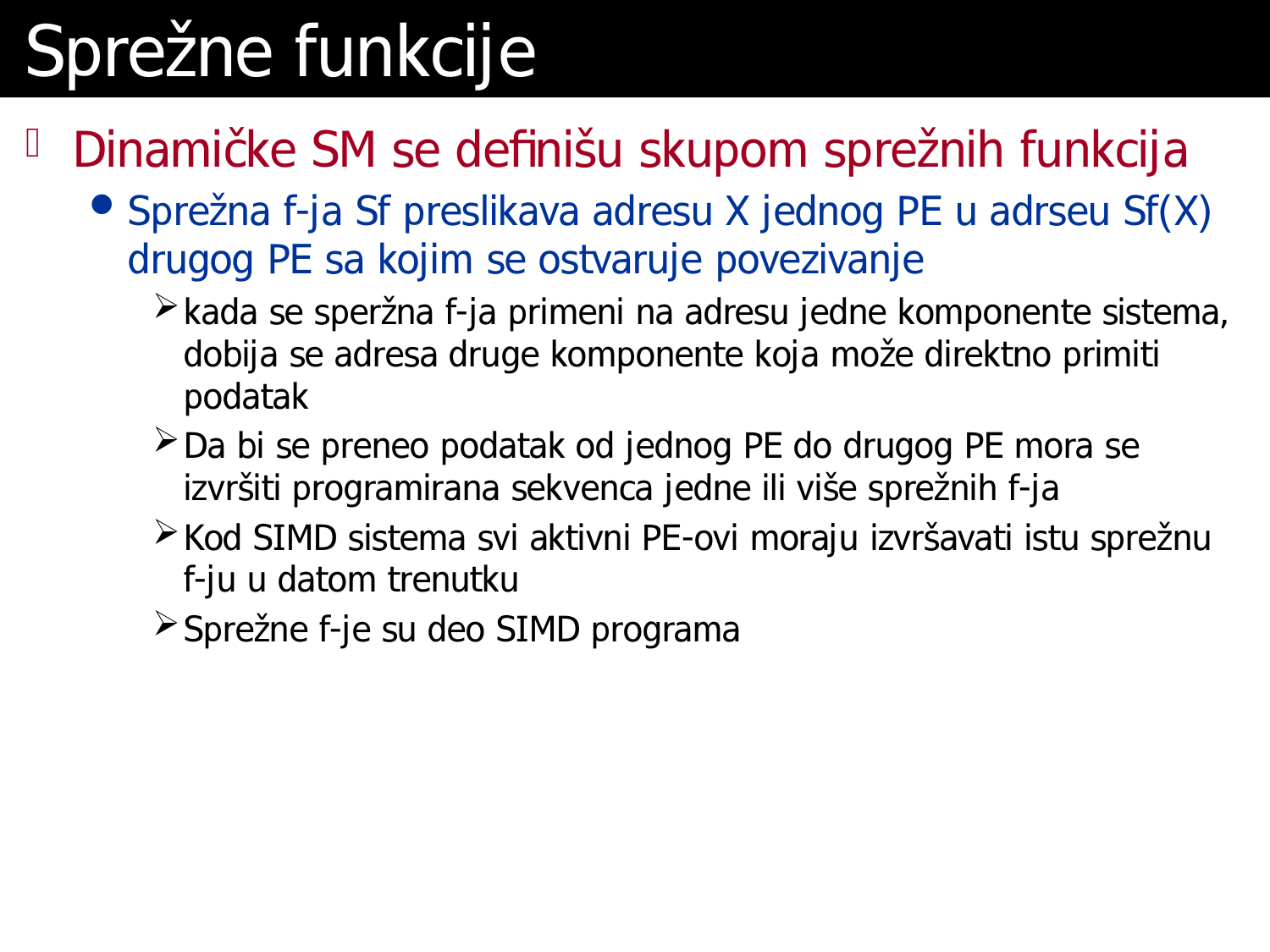

# Sprežne funkcije
Dinamičke SM se definišu skupom sprežnih funkcija
Sprežna f-ja Sf preslikava adresu X jednog PE u adrseu Sf(X) drugog PE sa kojim se ostvaruje povezivanje
kada se speržna f-ja primeni na adresu jedne komponente sistema, dobija se adresa druge komponente koja može direktno primiti podatak
Da bi se preneo podatak od jednog PE do drugog PE mora se izvršiti programirana sekvenca jedne ili više sprežnih f-ja
Kod SIMD sistema svi aktivni PE-ovi moraju izvršavati istu sprežnu f-ju u datom trenutku
Sprežne f-je su deo SIMD programa